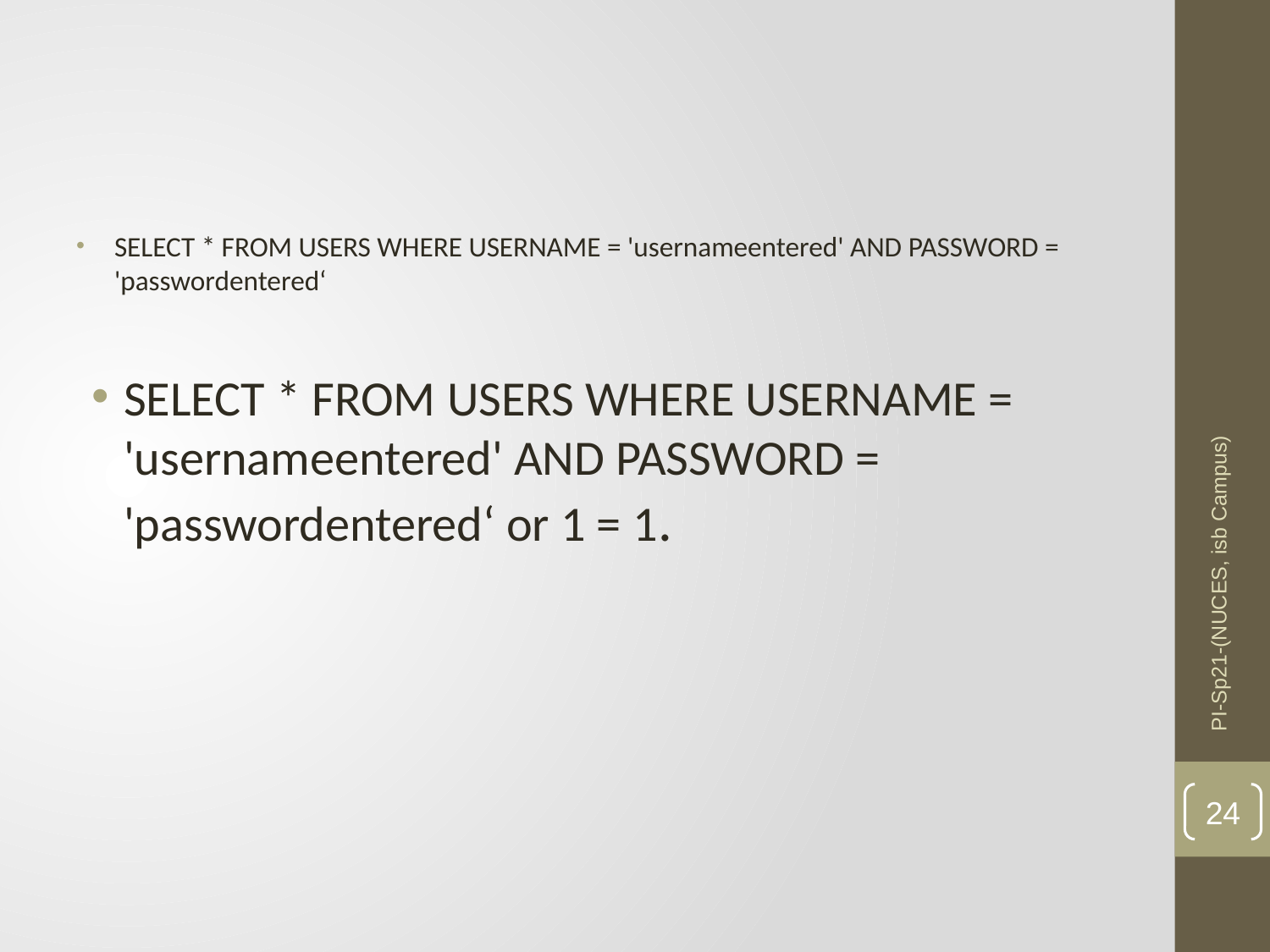

#
SELECT * FROM USERS WHERE USERNAME = 'usernameentered' AND PASSWORD = 'passwordentered‘

SELECT * FROM USERS WHERE USERNAME = 'usernameentered' AND PASSWORD = 'passwordentered‘ or 1 = 1.

PI-Sp21-(NUCES, isb Campus)
24